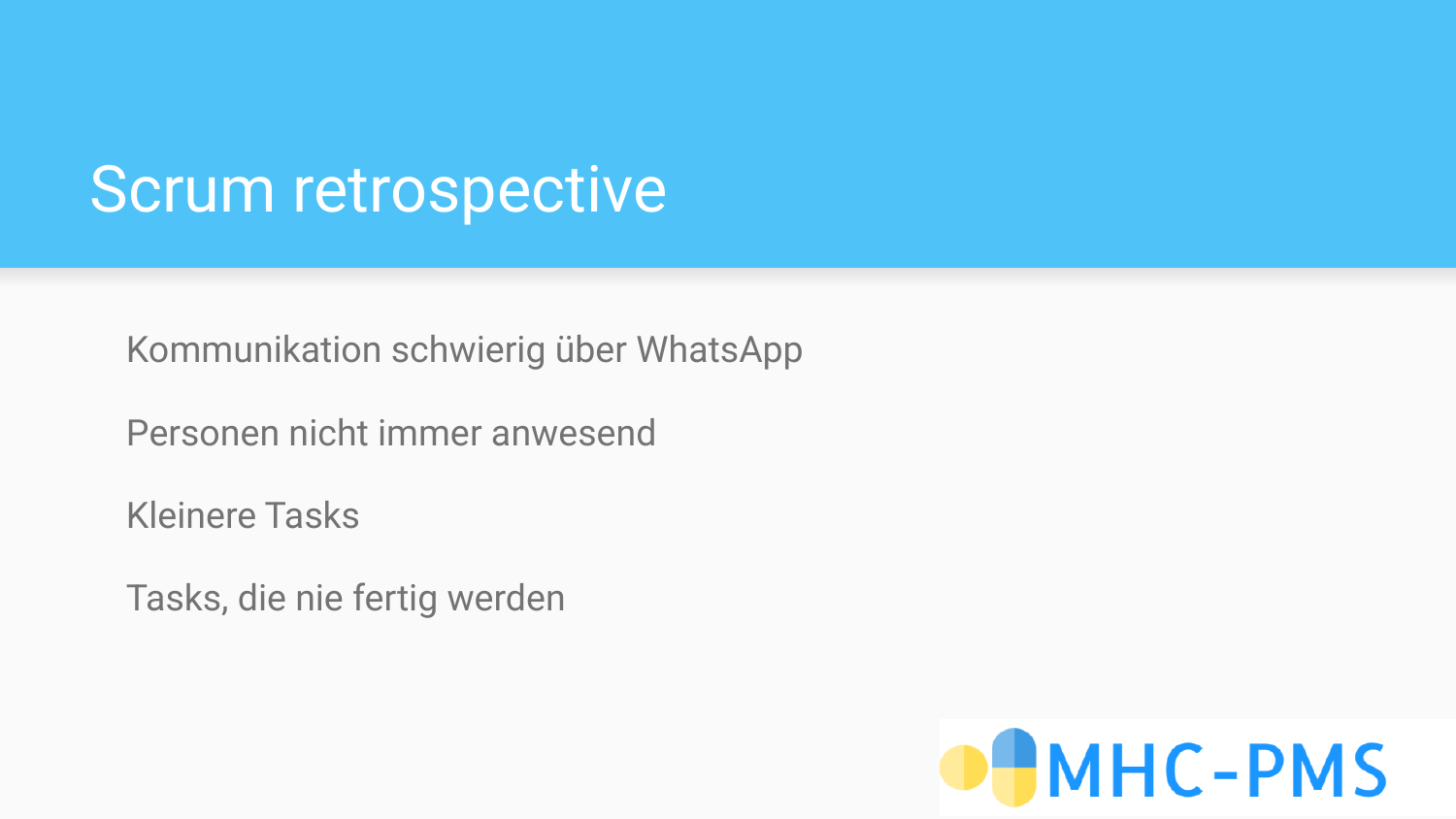

# Scrum retrospective
Kommunikation schwierig über WhatsApp
Personen nicht immer anwesend
Kleinere Tasks
Tasks, die nie fertig werden